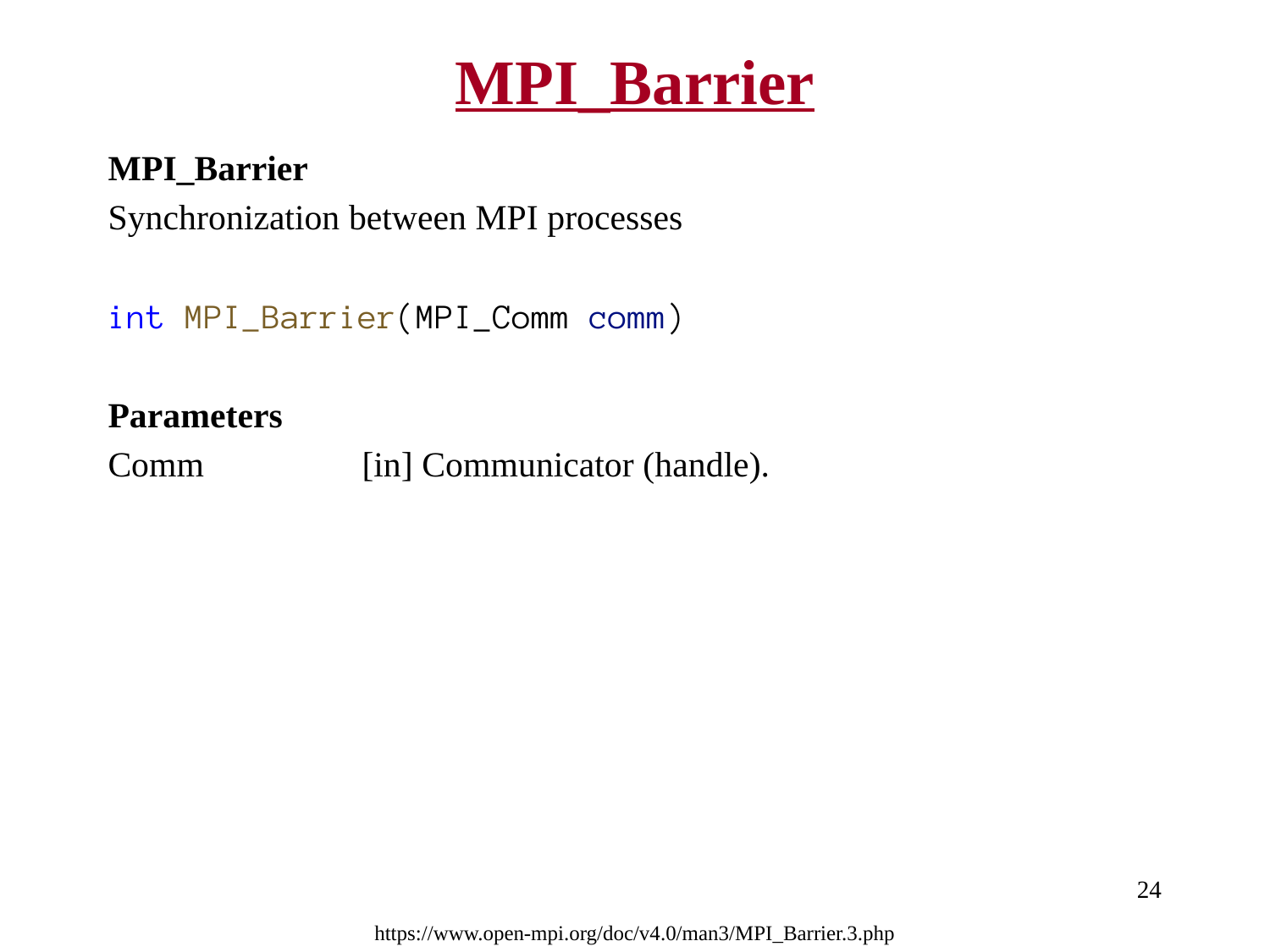

# MPI_Barrier
MPI_Barrier
Synchronization between MPI processes

int MPI_Barrier(MPI_Comm comm)

Parameters
Comm		[in] Communicator (handle).
24
https://www.open-mpi.org/doc/v4.0/man3/MPI_Barrier.3.php